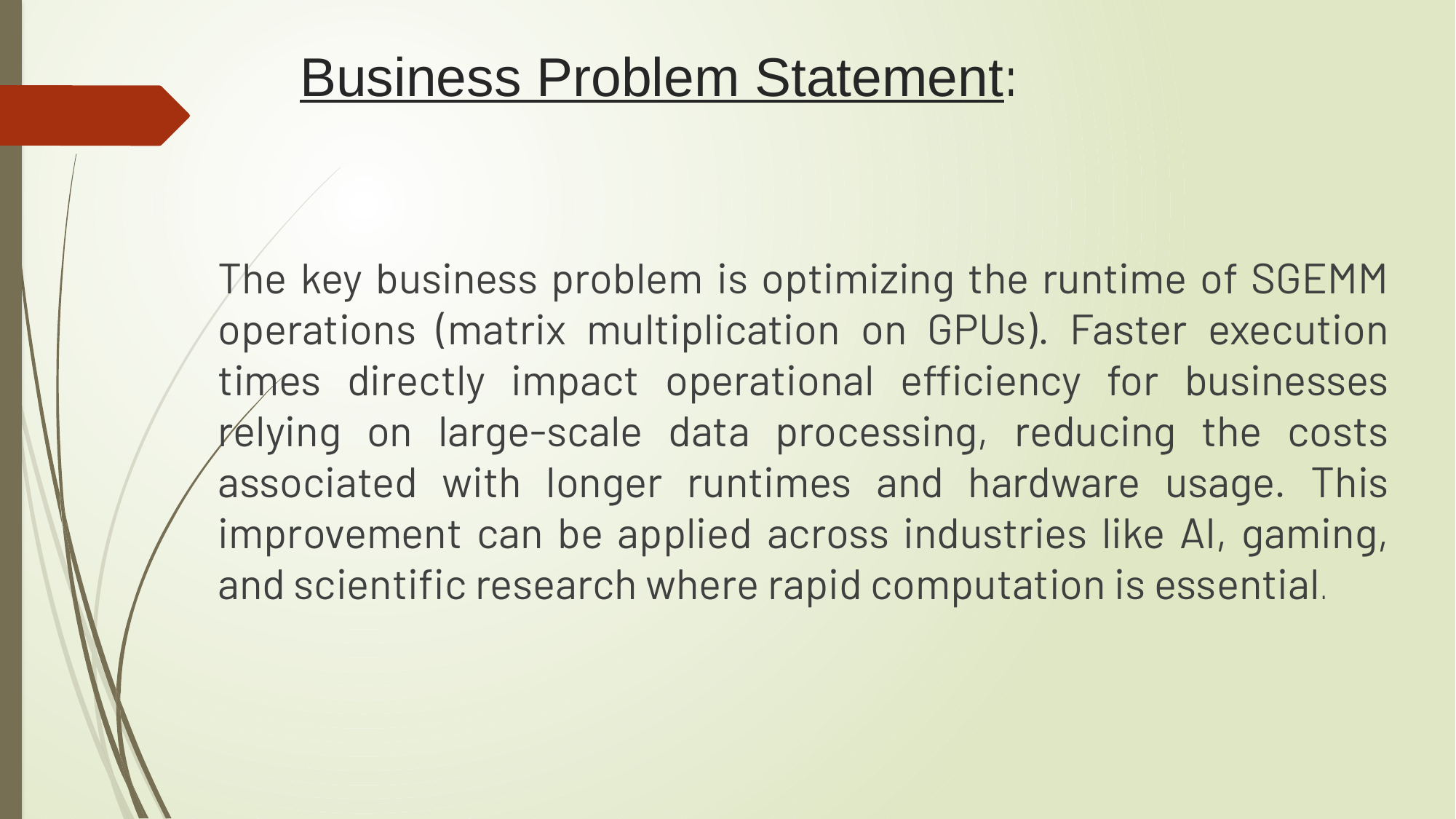

# Business Problem Statement:
The key business problem is optimizing the runtime of SGEMM operations (matrix multiplication on GPUs). Faster execution times directly impact operational efficiency for businesses relying on large-scale data processing, reducing the costs associated with longer runtimes and hardware usage. This improvement can be applied across industries like AI, gaming, and scientific research where rapid computation is essential.